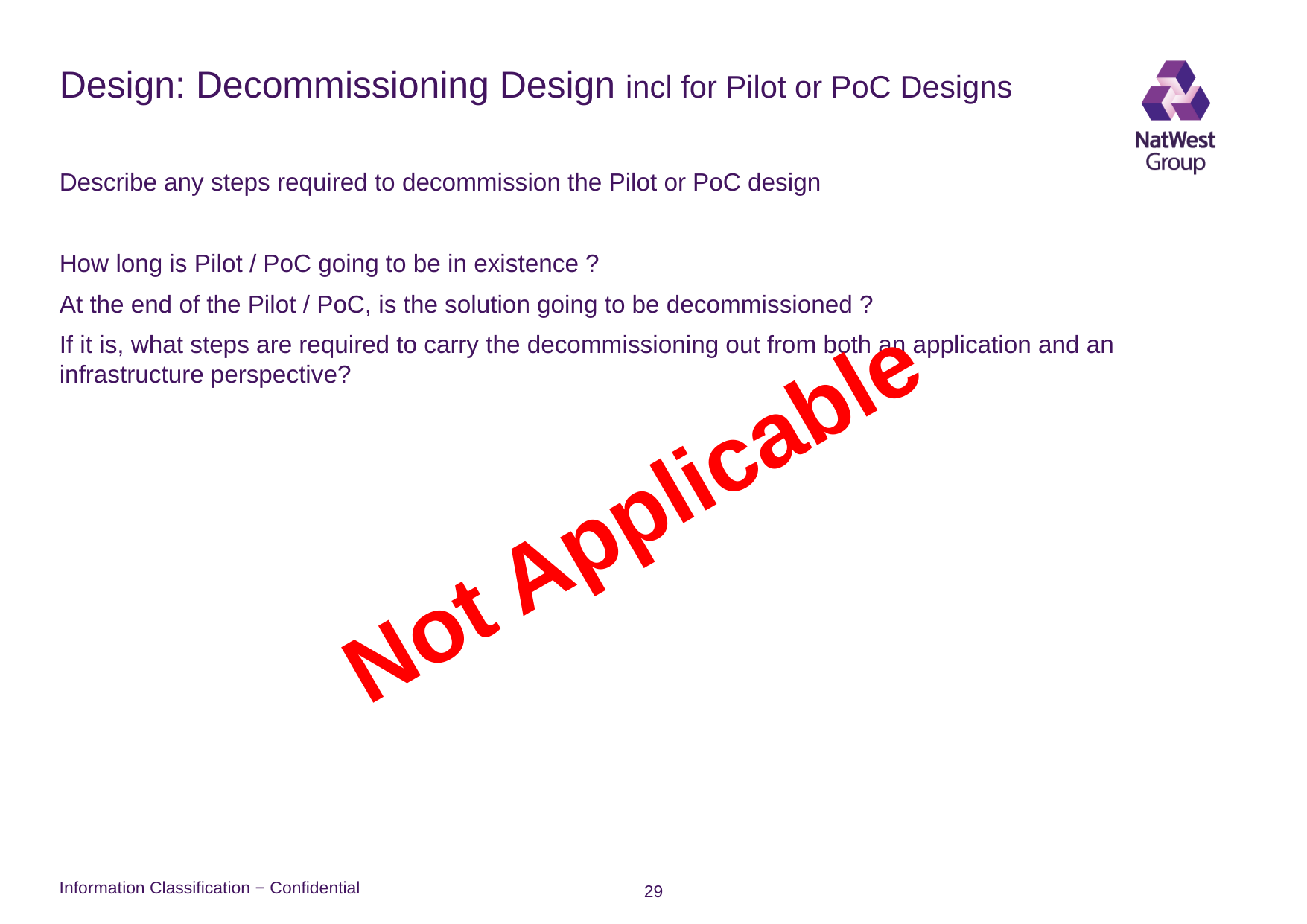

# Design: Decommissioning Design incl for Pilot or PoC Designs
Describe any steps required to decommission the Pilot or PoC design

How long is Pilot / PoC going to be in existence ?
At the end of the Pilot / PoC, is the solution going to be decommissioned ?
If it is, what steps are required to carry the decommissioning out from both an application and an infrastructure perspective?

Not Applicable
29